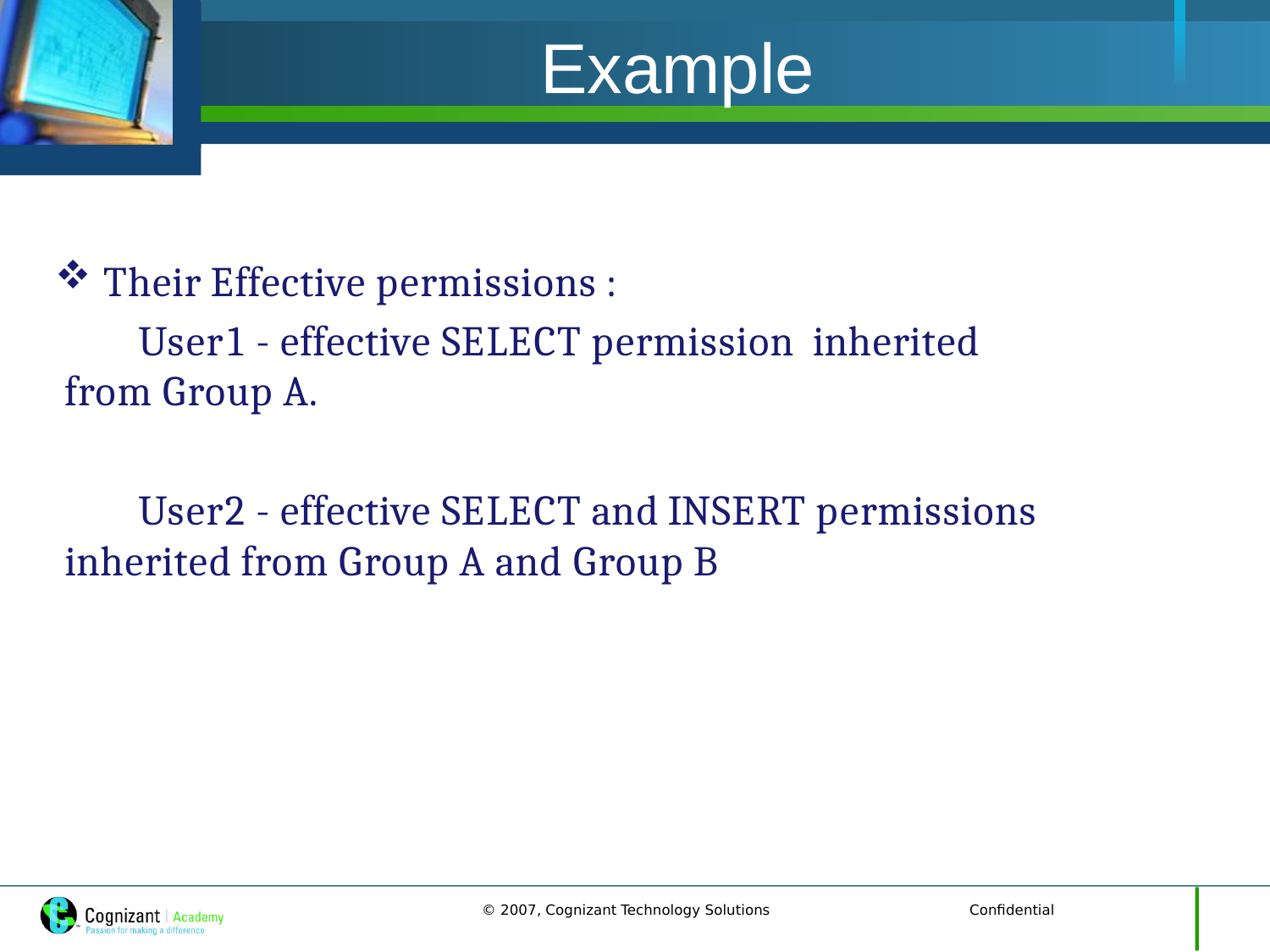

# Example
Their Effective permissions :
        User1 - effective SELECT permission  inherited        		from Group A.

        User2 - effective SELECT and INSERT permissions  		inherited from Group A and Group B